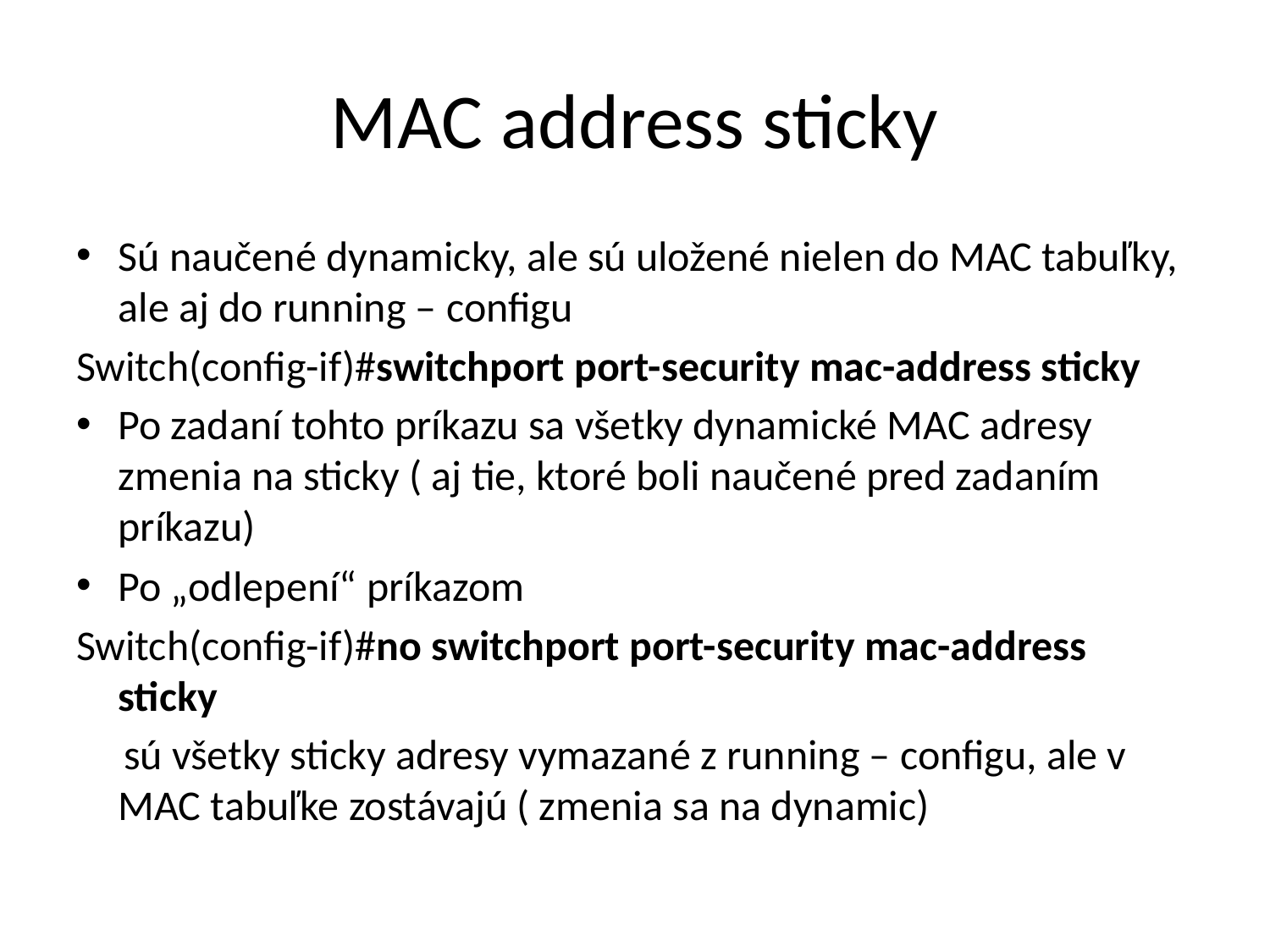

# MAC address sticky
Sú naučené dynamicky, ale sú uložené nielen do MAC tabuľky, ale aj do running – configu
Switch(config-if)#switchport port-security mac-address sticky
Po zadaní tohto príkazu sa všetky dynamické MAC adresy zmenia na sticky ( aj tie, ktoré boli naučené pred zadaním príkazu)
Po „odlepení“ príkazom
Switch(config-if)#no switchport port-security mac-address sticky
     sú všetky sticky adresy vymazané z running – configu, ale v MAC tabuľke zostávajú ( zmenia sa na dynamic)